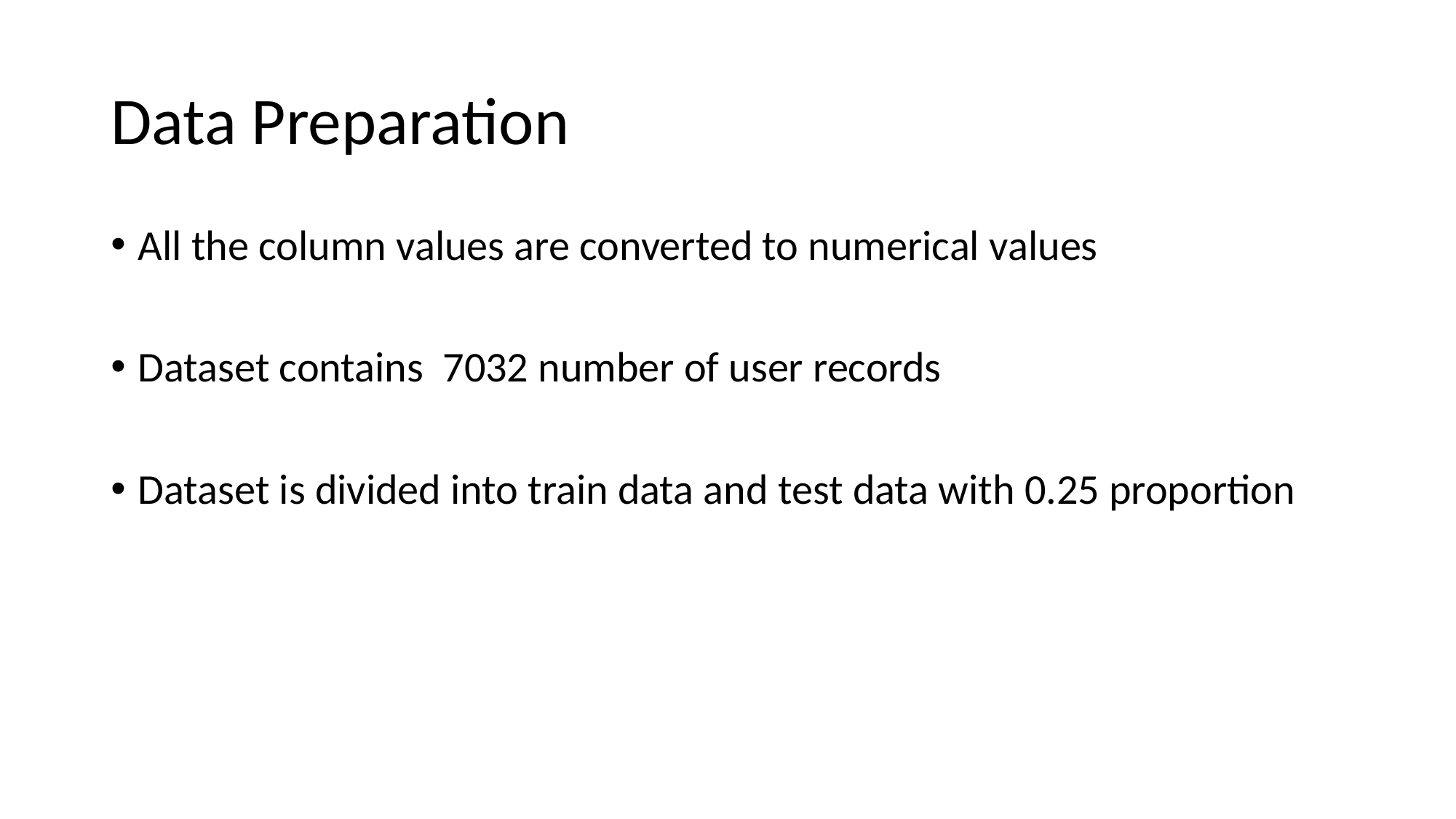

# Data Preparation
All the column values are converted to numerical values

Dataset contains  7032 number of user records

Dataset is divided into train data and test data with 0.25 proportion